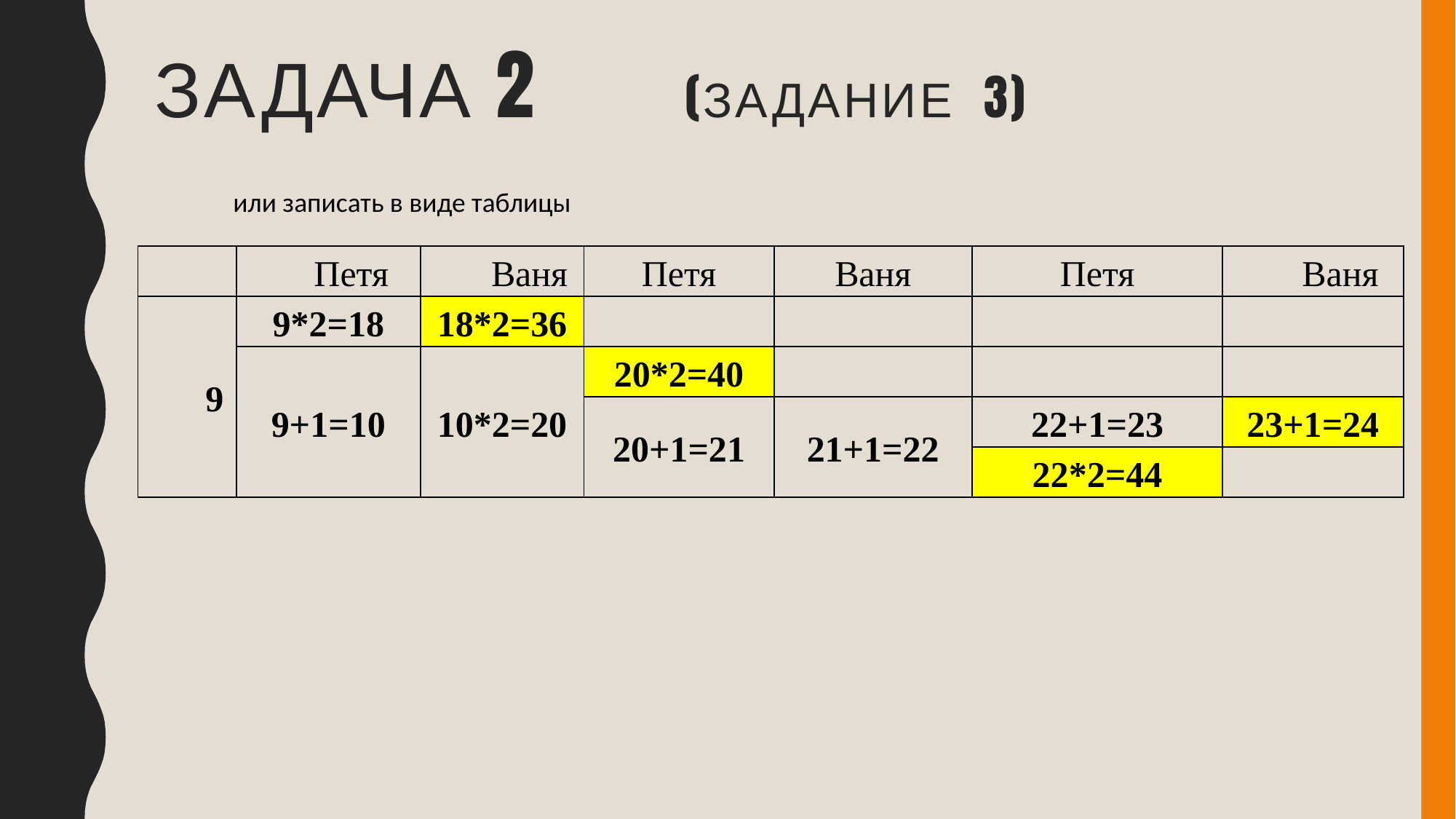

# Задача 2       (задание  3)

или записать в виде таблицы
|  | Петя | Ваня | Петя | Ваня | Петя | Ваня |
| --- | --- | --- | --- | --- | --- | --- |
| 9 | 9\*2=18 | 18\*2=36 |  |  |  |  |
|  | 9+1=10 | 10\*2=20 | 20\*2=40 |  |  |  |
|  |  |  | 20+1=21 | 21+1=22 | 22+1=23 | 23+1=24 |
|  |  |  |  |  | 22\*2=44 |  |